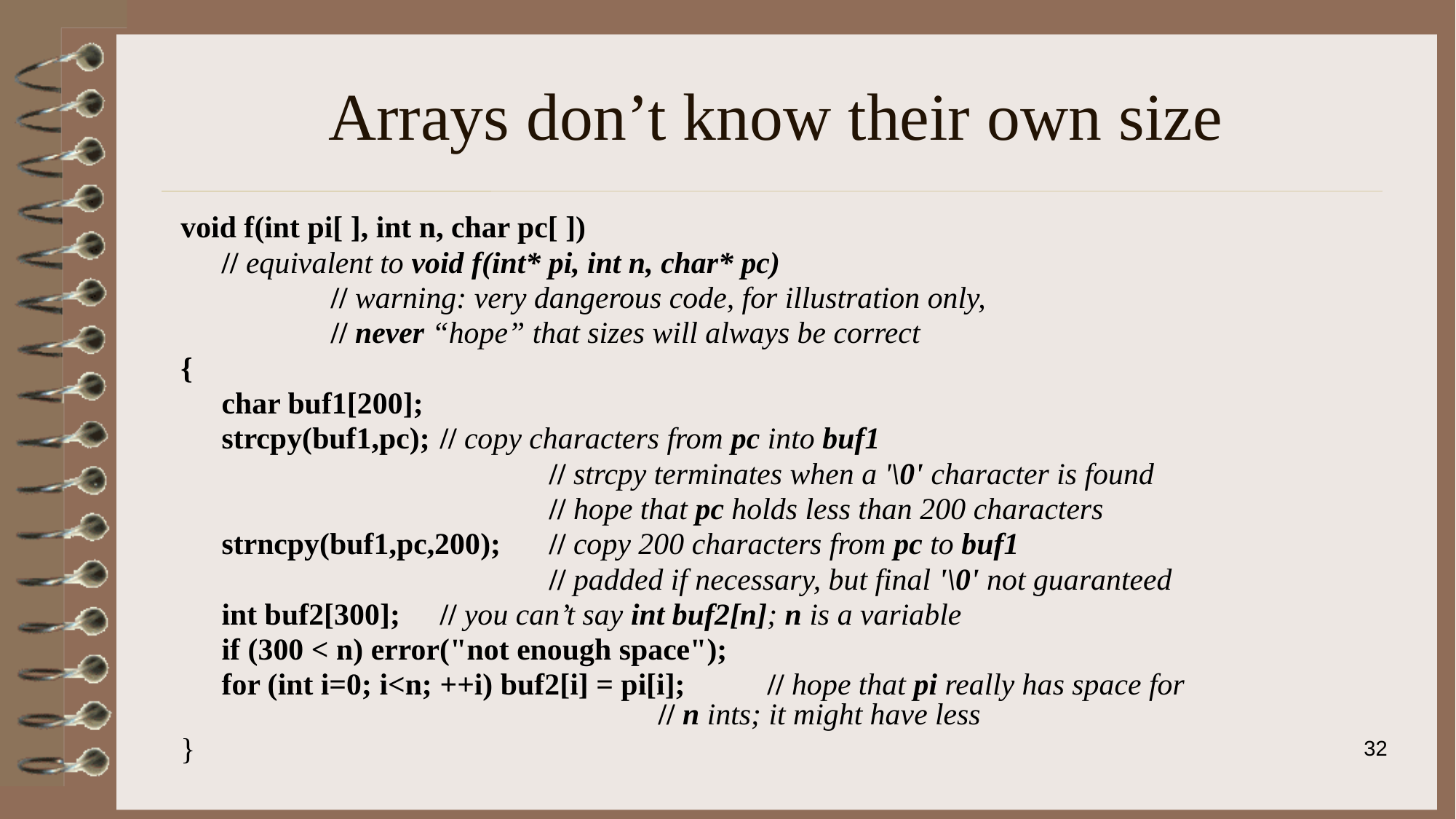

# Arrays don’t know their own size
void f(int pi[ ], int n, char pc[ ])
	// equivalent to void f(int* pi, int n, char* pc)
		// warning: very dangerous code, for illustration only,
		// never “hope” that sizes will always be correct
{
	char buf1[200];
	strcpy(buf1,pc);	// copy characters from pc into buf1
				// strcpy terminates when a '\0' character is found
				// hope that pc holds less than 200 characters
	strncpy(buf1,pc,200);	// copy 200 characters from pc to buf1
				// padded if necessary, but final '\0' not guaranteed
	int buf2[300];	// you can’t say int buf2[n]; n is a variable
	if (300 < n) error("not enough space");
	for (int i=0; i<n; ++i) buf2[i] = pi[i];	// hope that pi really has space for 						// n ints; it might have less
}
32